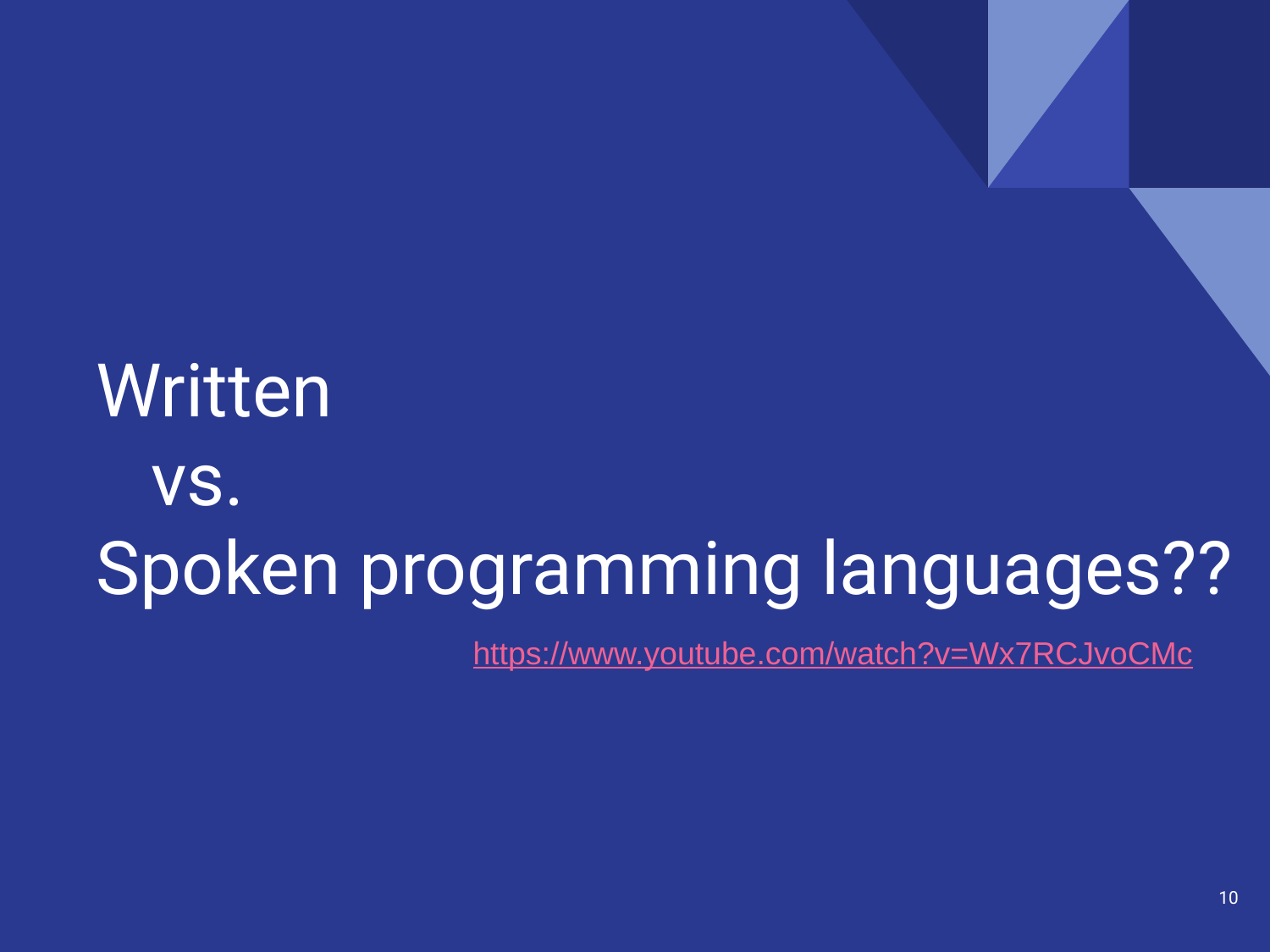

# Written vs.
Spoken programming languages??
https://www.youtube.com/watch?v=Wx7RCJvoCMc
10